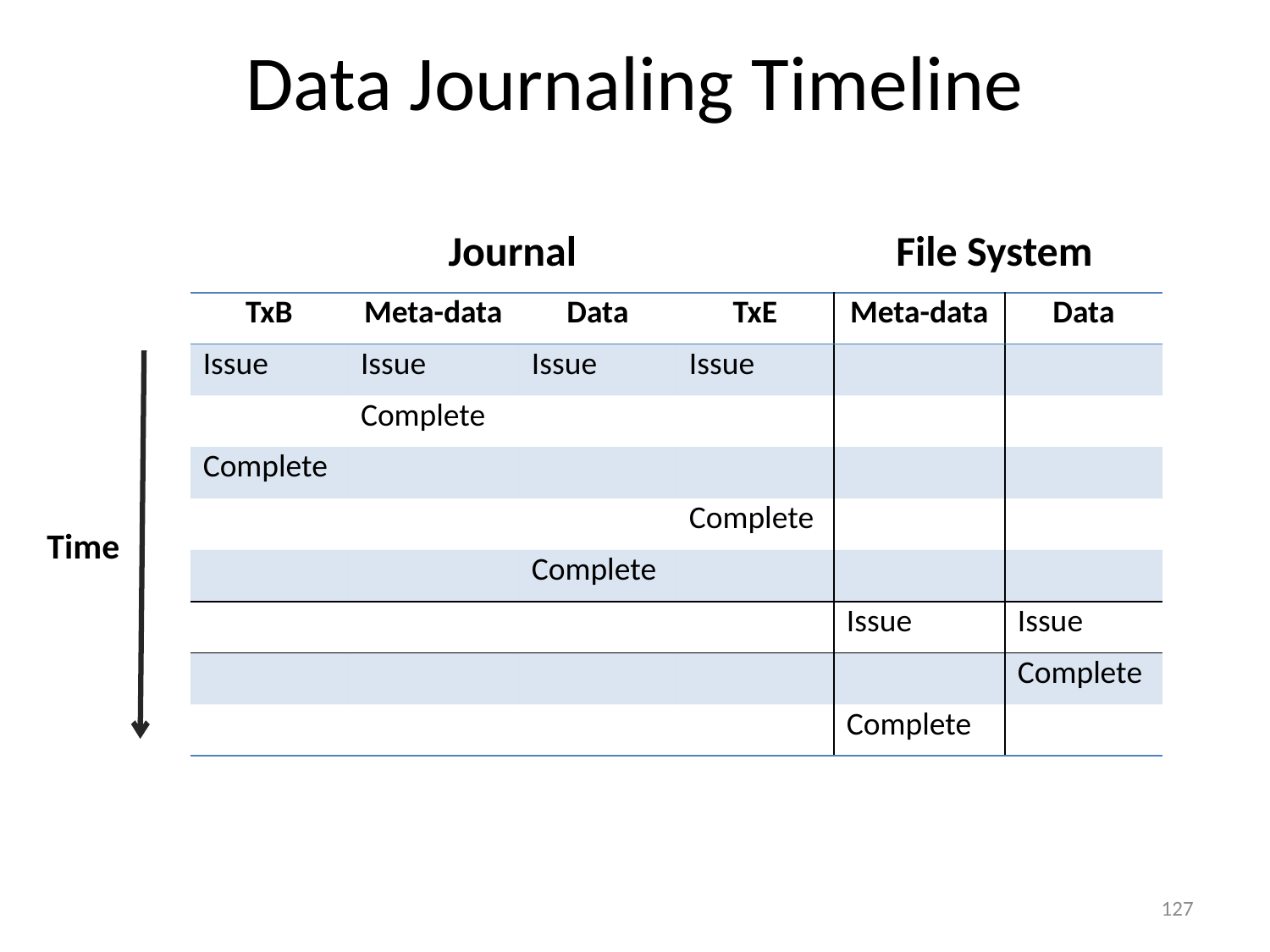

# Data Journaling Timeline
File System
Journal
| TxB | Meta-data | Data | TxE | Meta-data | Data |
| --- | --- | --- | --- | --- | --- |
| Issue | Issue | Issue | Issue |  |  |
|  | Complete |  |  |  |  |
| Complete |  |  |  |  |  |
|  |  |  | Complete |  |  |
|  |  | Complete |  |  |  |
|  |  |  |  | Issue | Issue |
|  |  |  |  |  | Complete |
|  |  |  |  | Complete |  |
Time
127